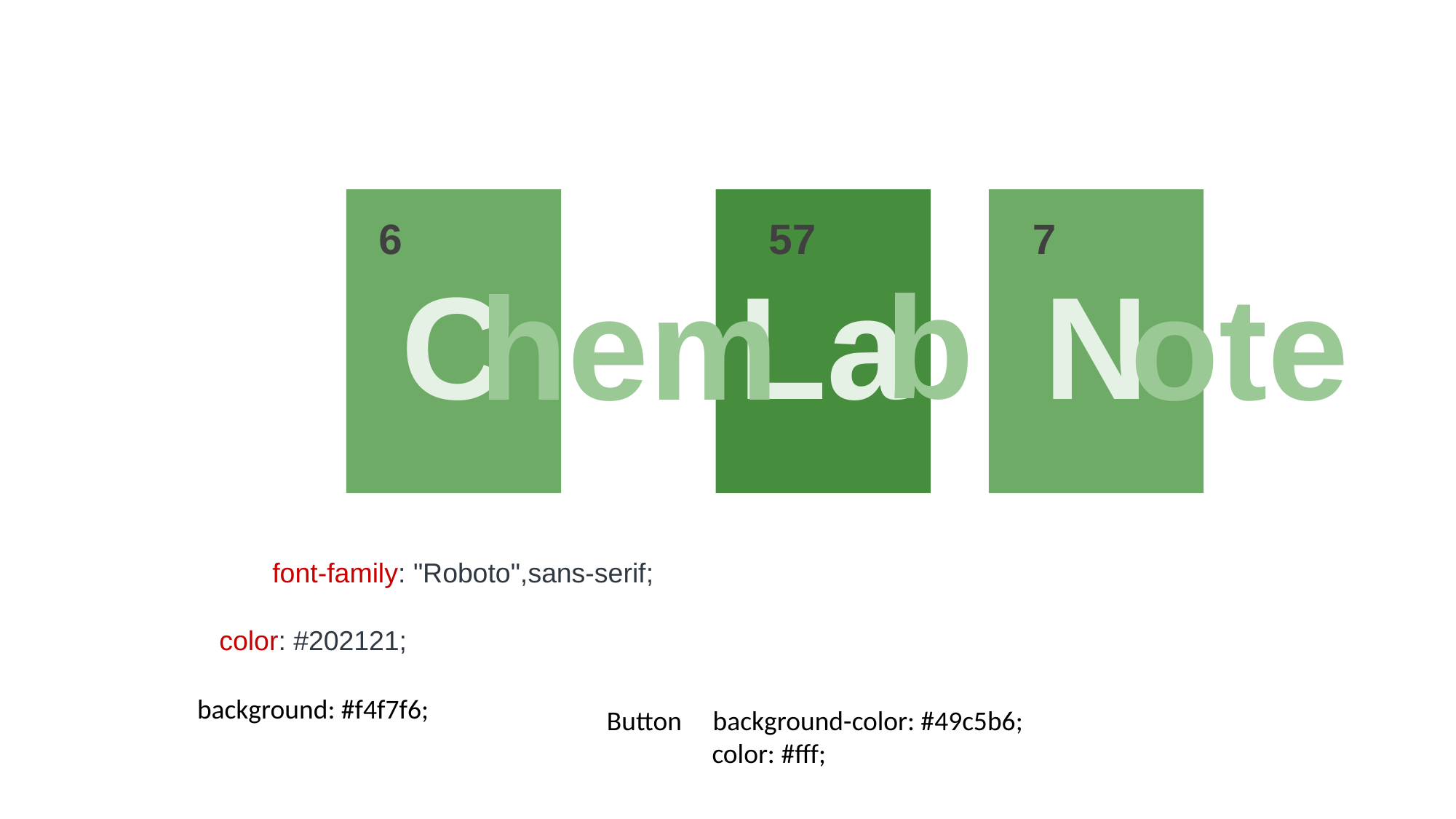

N
C
La
6
57
7
b
hem
ote
font-family: "Roboto",sans-serif;
color: #202121;
background: #f4f7f6;
Button     background-color: #49c5b6;
                 color: #fff;